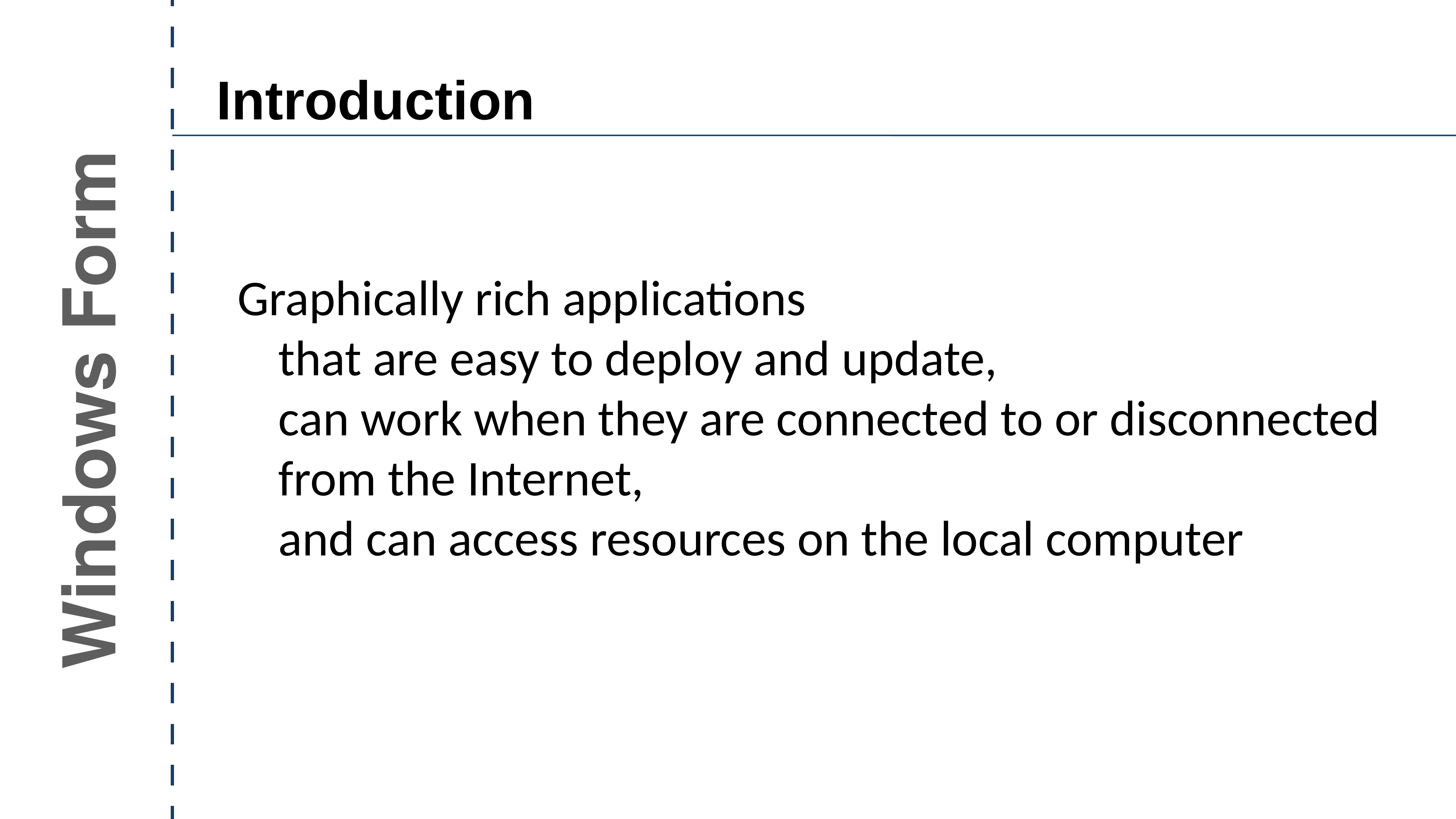

Introduction

Graphically rich applications
that are easy to deploy and update,
can work when they are connected to or disconnected from the Internet,
and can access resources on the local computer
Windows Form